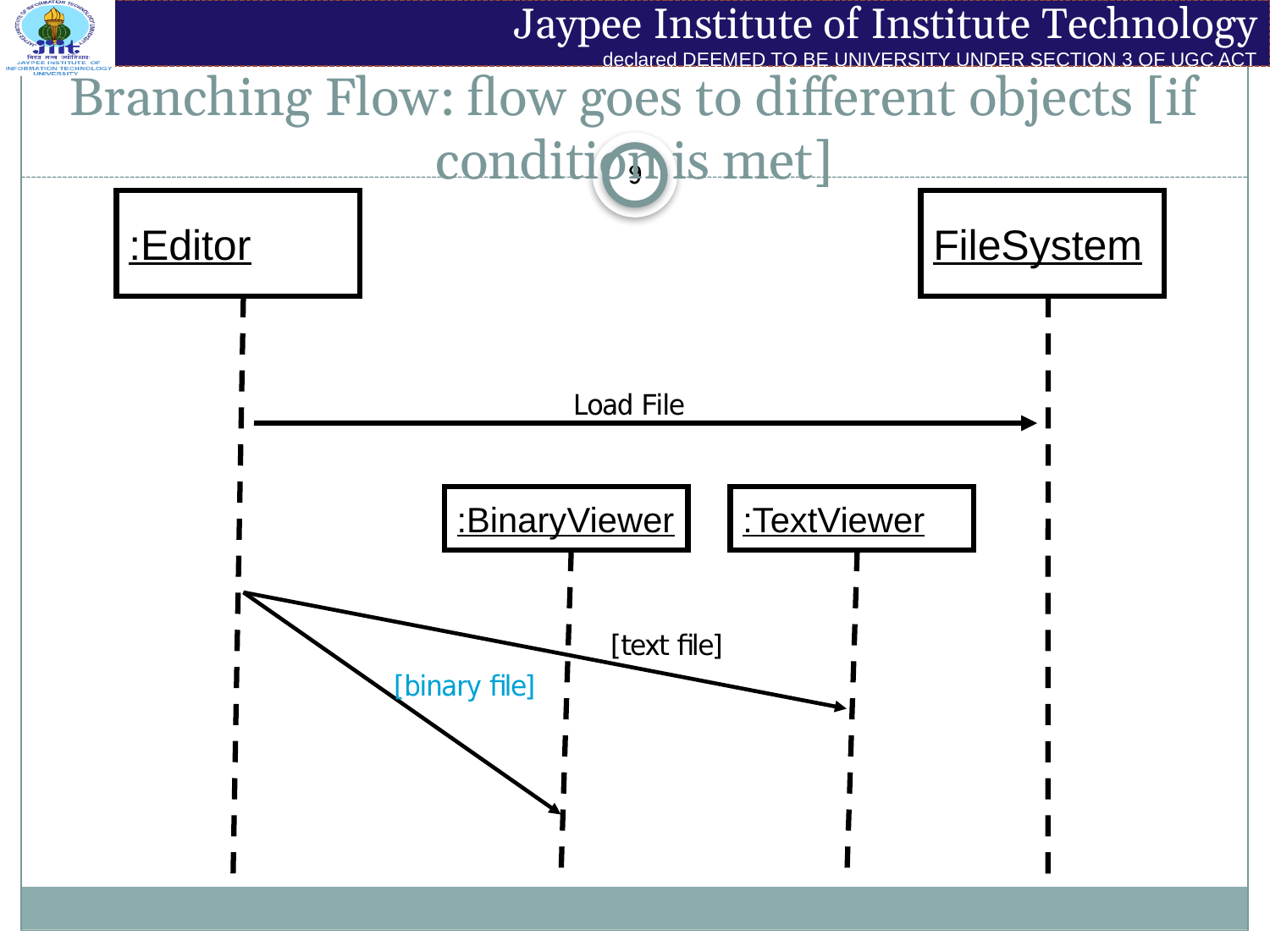

# Branching Flow: flow goes to different objects [if condition is met]
:Editor
FileSystem

Load File

:BinaryViewer
:TextViewer

[text file]
[binary file]
9